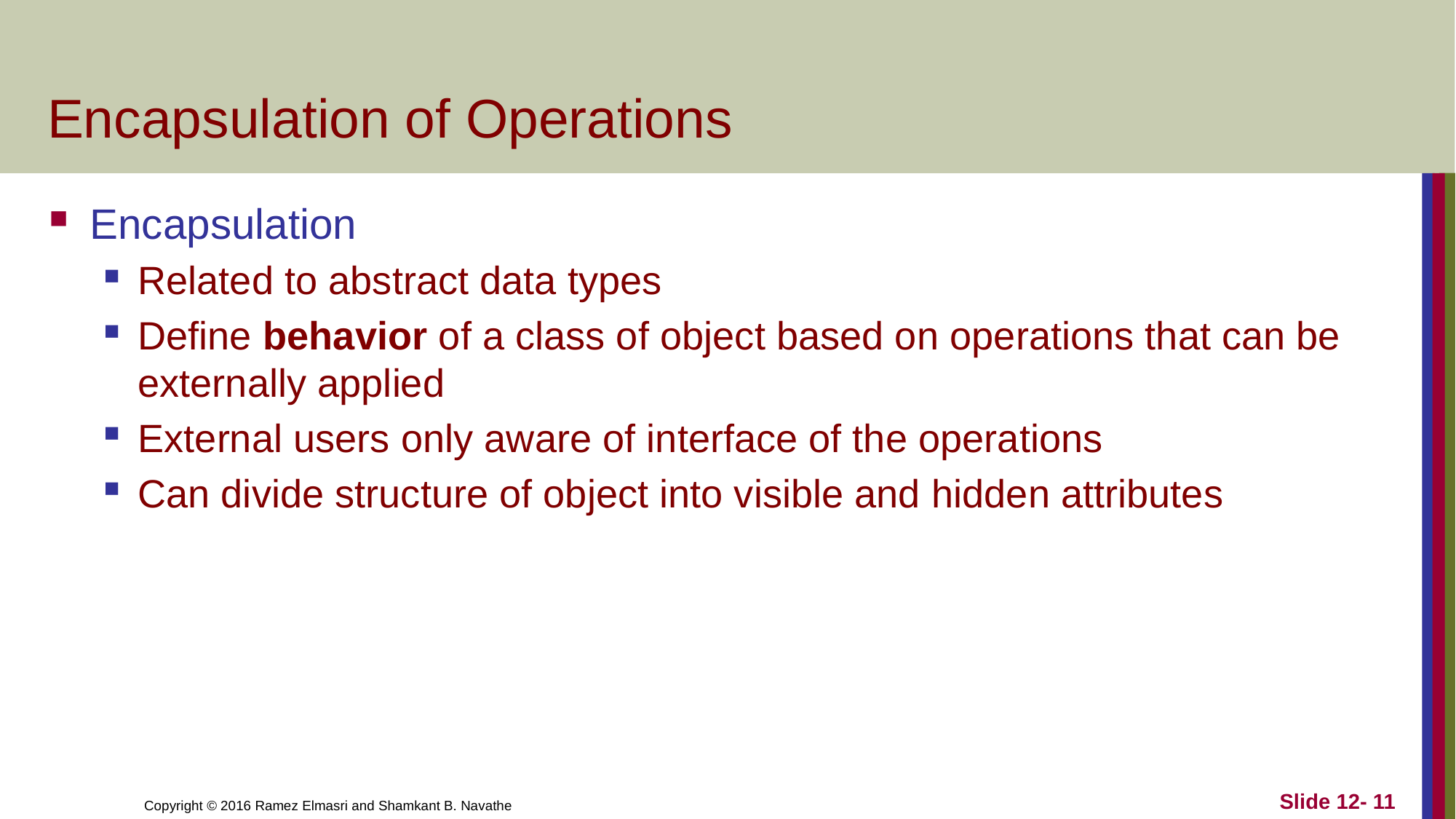

# Encapsulation of Operations
Encapsulation
Related to abstract data types
Define behavior of a class of object based on operations that can be externally applied
External users only aware of interface of the operations
Can divide structure of object into visible and hidden attributes
Slide 12- 11